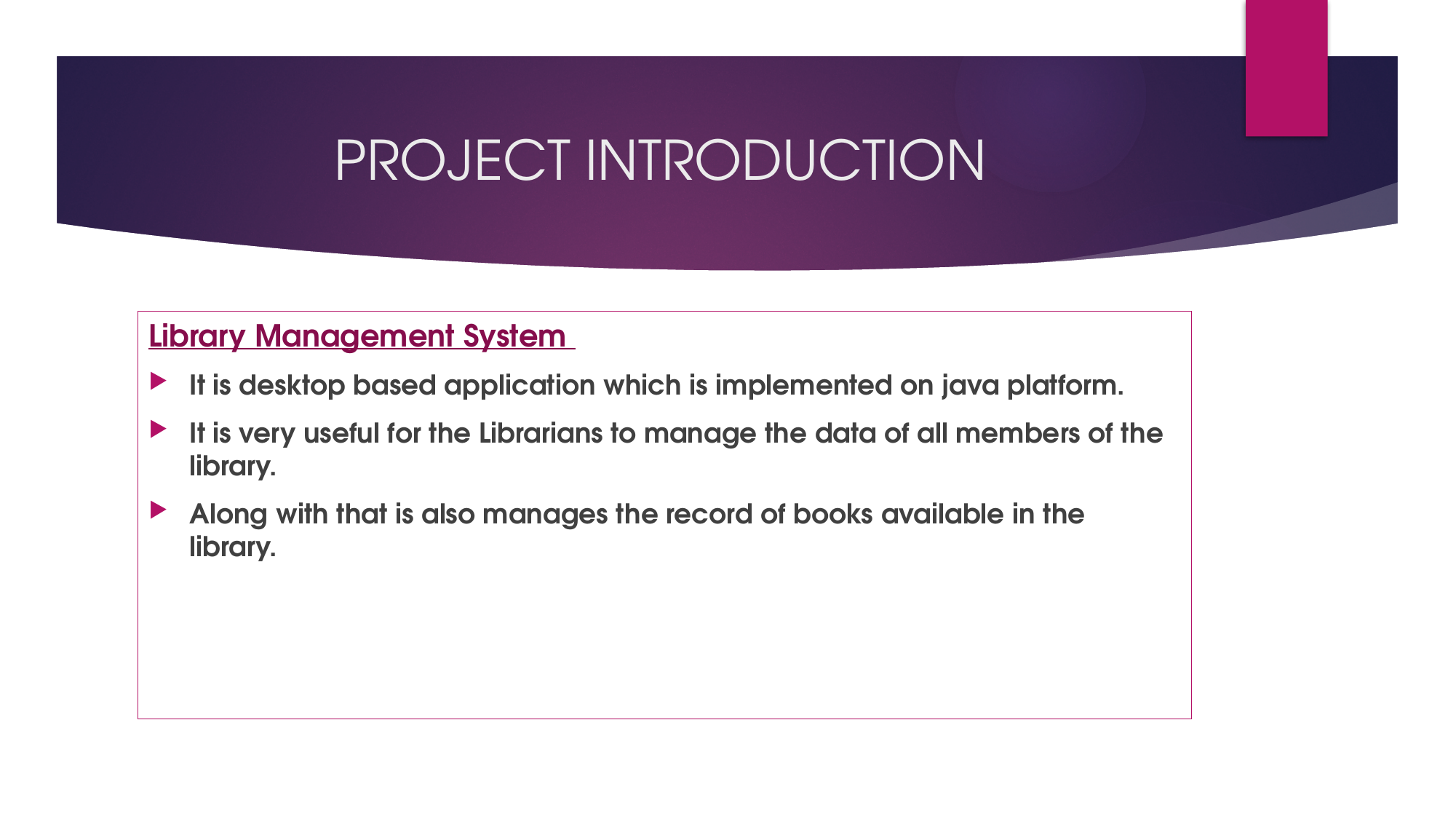

# PROJECT INTRODUCTION
Library Management System
It is desktop based application which is implemented on java platform.
It is very useful for the Librarians to manage the data of all members of the library.
Along with that is also manages the record of books available in the library.